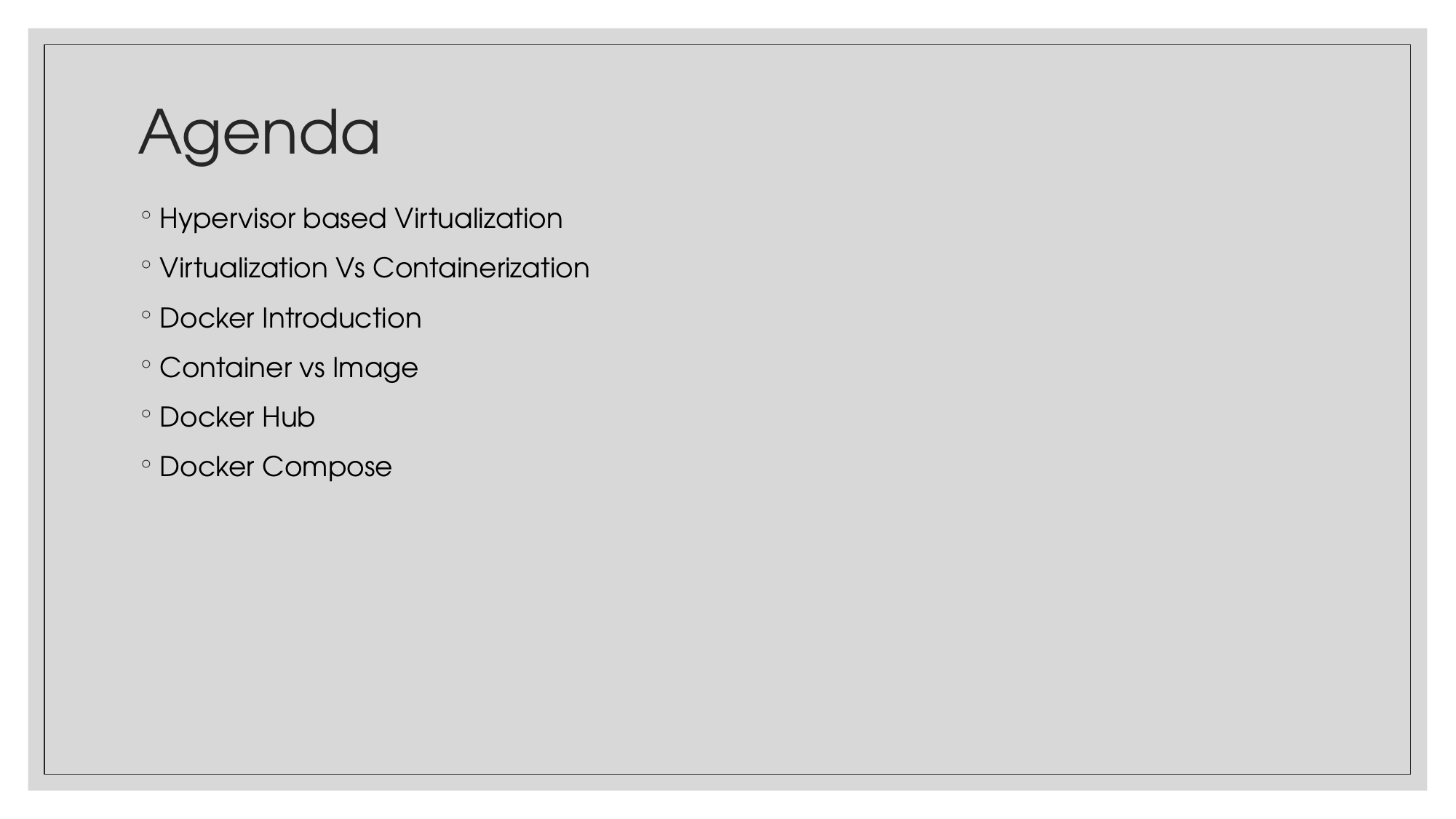

# Agenda
Hypervisor based Virtualization
Virtualization Vs Containerization
Docker Introduction
Container vs Image
Docker Hub
Docker Compose